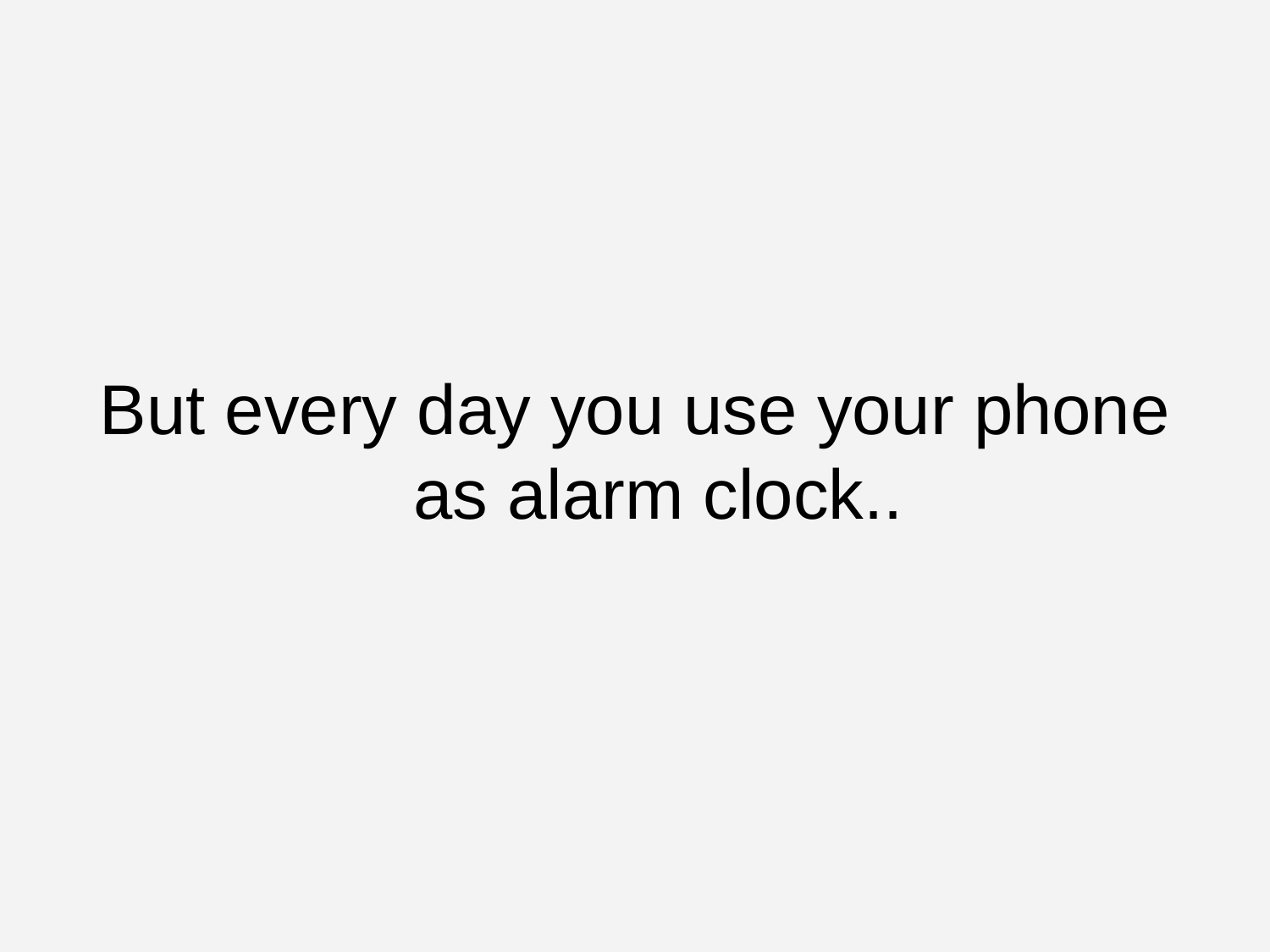

But every day you use your phone as alarm clock..